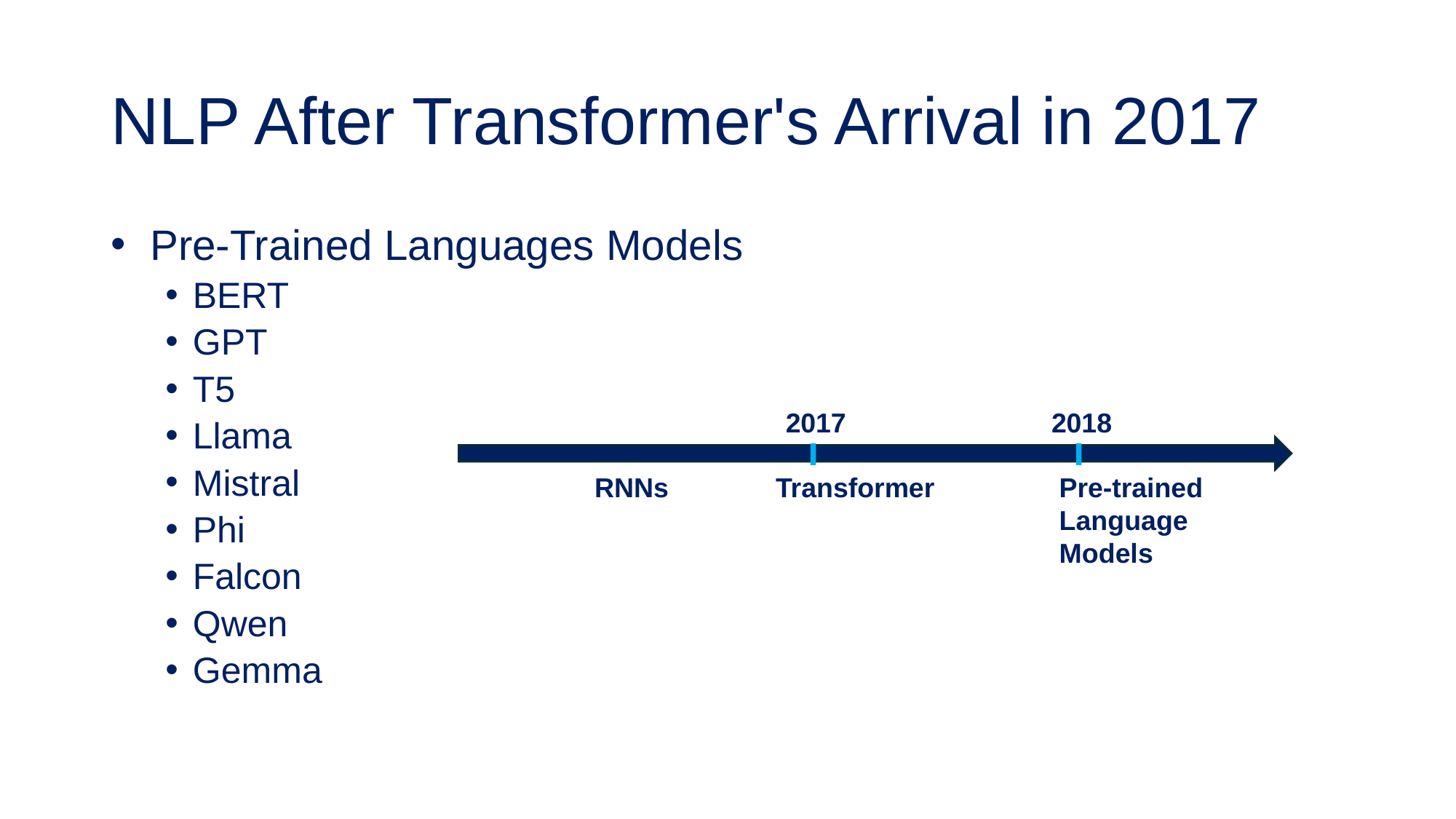

# NLP After Transformer's Arrival in 2017
 Pre-Trained Languages Models
BERT
GPT
T5
Llama
Mistral
Phi
Falcon
Qwen
Gemma

2017
2018

RNNs
Transformer
Pre-trained Language Models